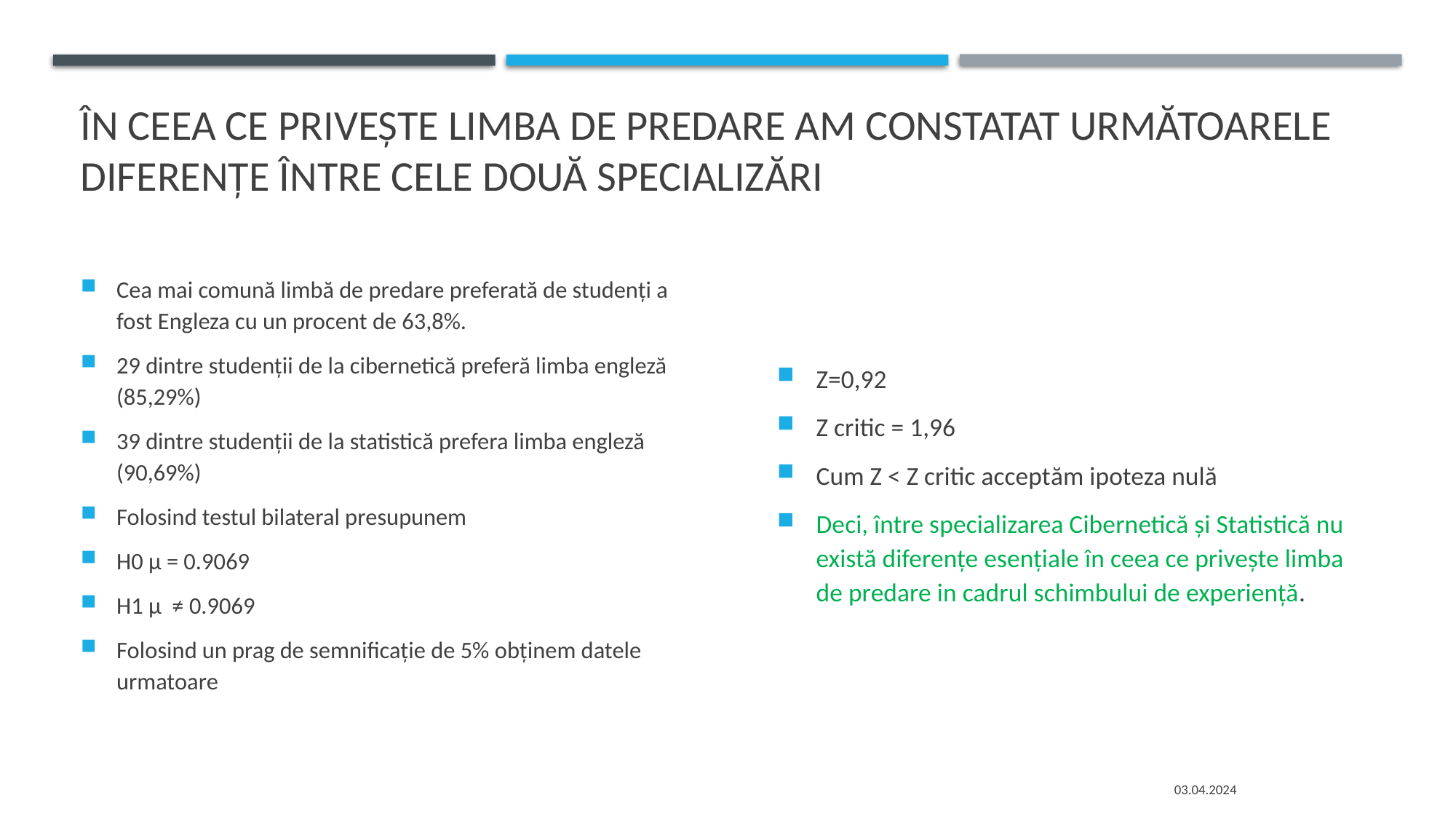

# În ceea ce privește limba de predare am constatat următoarele diferențe între cele două specializări
Cea mai comună limbă de predare preferată de studenți a fost Engleza cu un procent de 63,8%.
29 dintre studenții de la cibernetică preferă limba engleză (85,29%)
39 dintre studenții de la statistică prefera limba engleză (90,69%)
Folosind testul bilateral presupunem
H0 μ = 0.9069
H1 μ  ≠ 0.9069
Folosind un prag de semnificație de 5% obținem datele urmatoare

Z=0,92
Z critic = 1,96
Cum Z < Z critic acceptăm ipoteza nulă
Deci, între specializarea Cibernetică și Statistică nu există diferențe esențiale în ceea ce privește limba de predare in cadrul schimbului de experiență.
03.04.2024